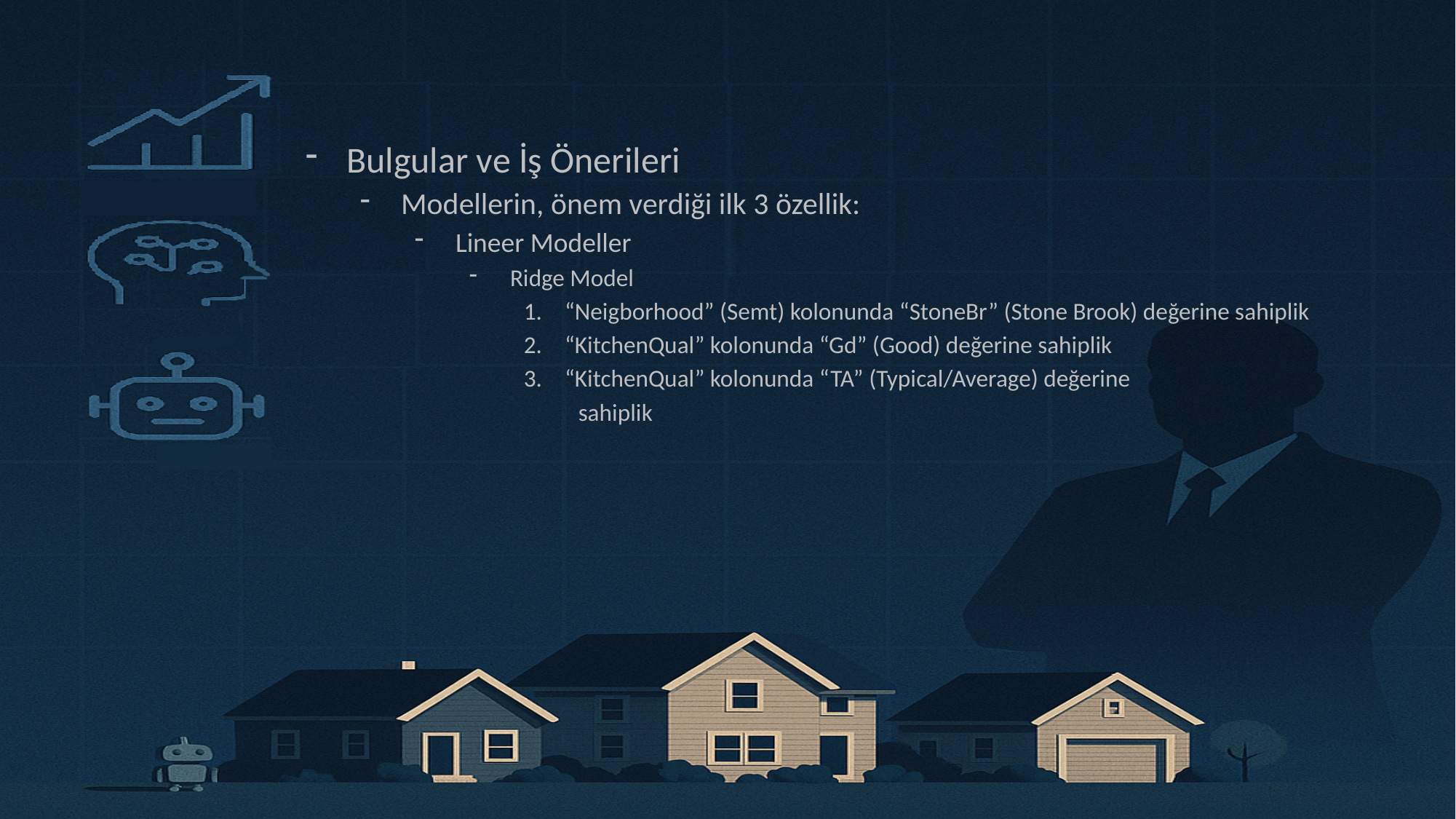

Bulgular ve İş Önerileri
Modellerin, önem verdiği ilk 3 özellik:
Lineer Modeller
Ridge Model
“Neigborhood” (Semt) kolonunda “StoneBr” (Stone Brook) değerine sahiplik
“KitchenQual” kolonunda “Gd” (Good) değerine sahiplik
“KitchenQual” kolonunda “TA” (Typical/Average) değerine
          sahiplik